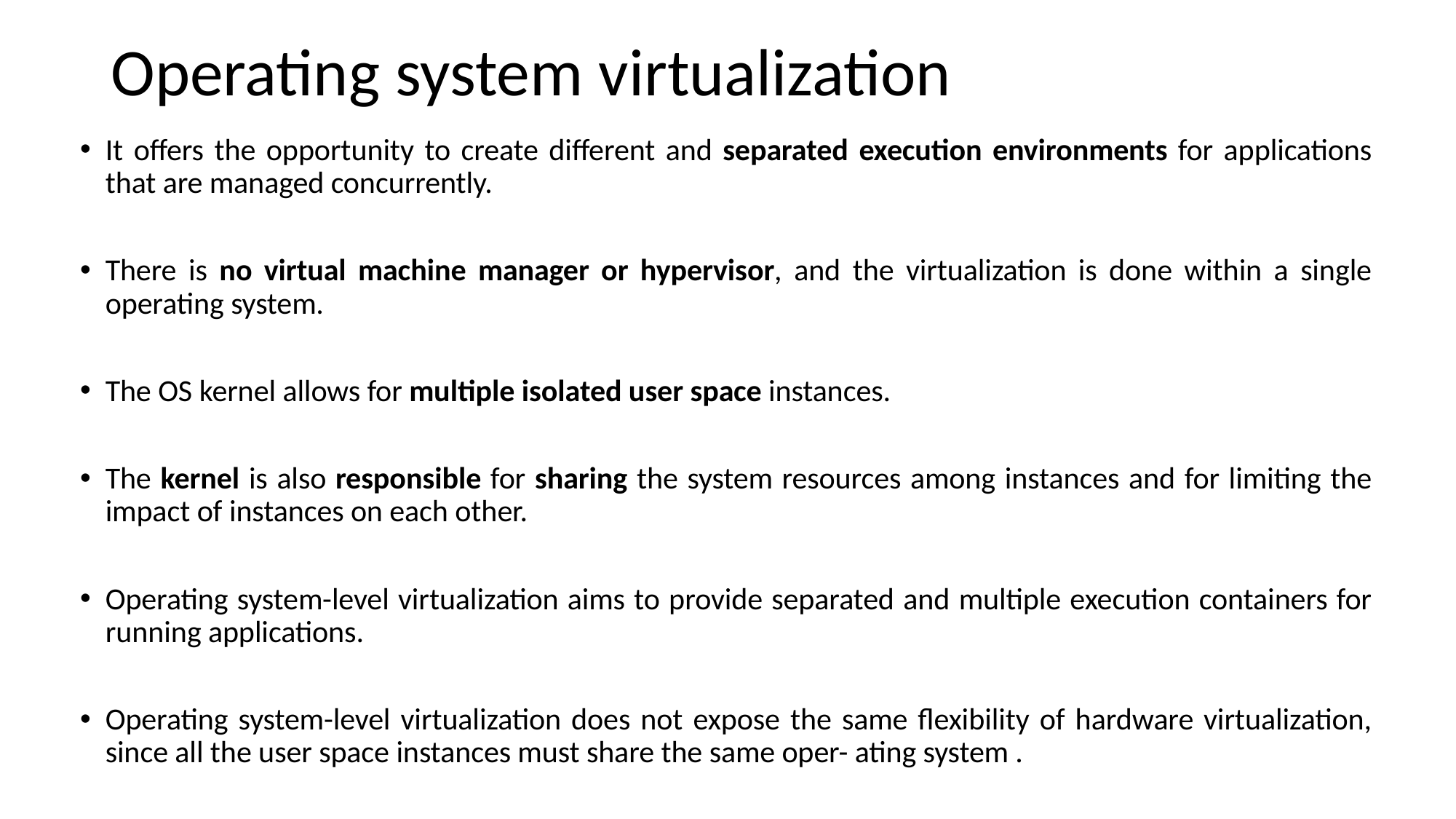

# Operating system virtualization
It offers the opportunity to create different and separated execution environments for applications that are managed concurrently.

There is no virtual machine manager or hypervisor, and the virtualization is done within a single operating system.

The OS kernel allows for multiple isolated user space instances.

The kernel is also responsible for sharing the system resources among instances and for limiting the impact of instances on each other.

Operating system-level virtualization aims to provide separated and multiple execution containers for running applications.

Operating system-level virtualization does not expose the same flexibility of hardware virtualization, since all the user space instances must share the same oper- ating system .